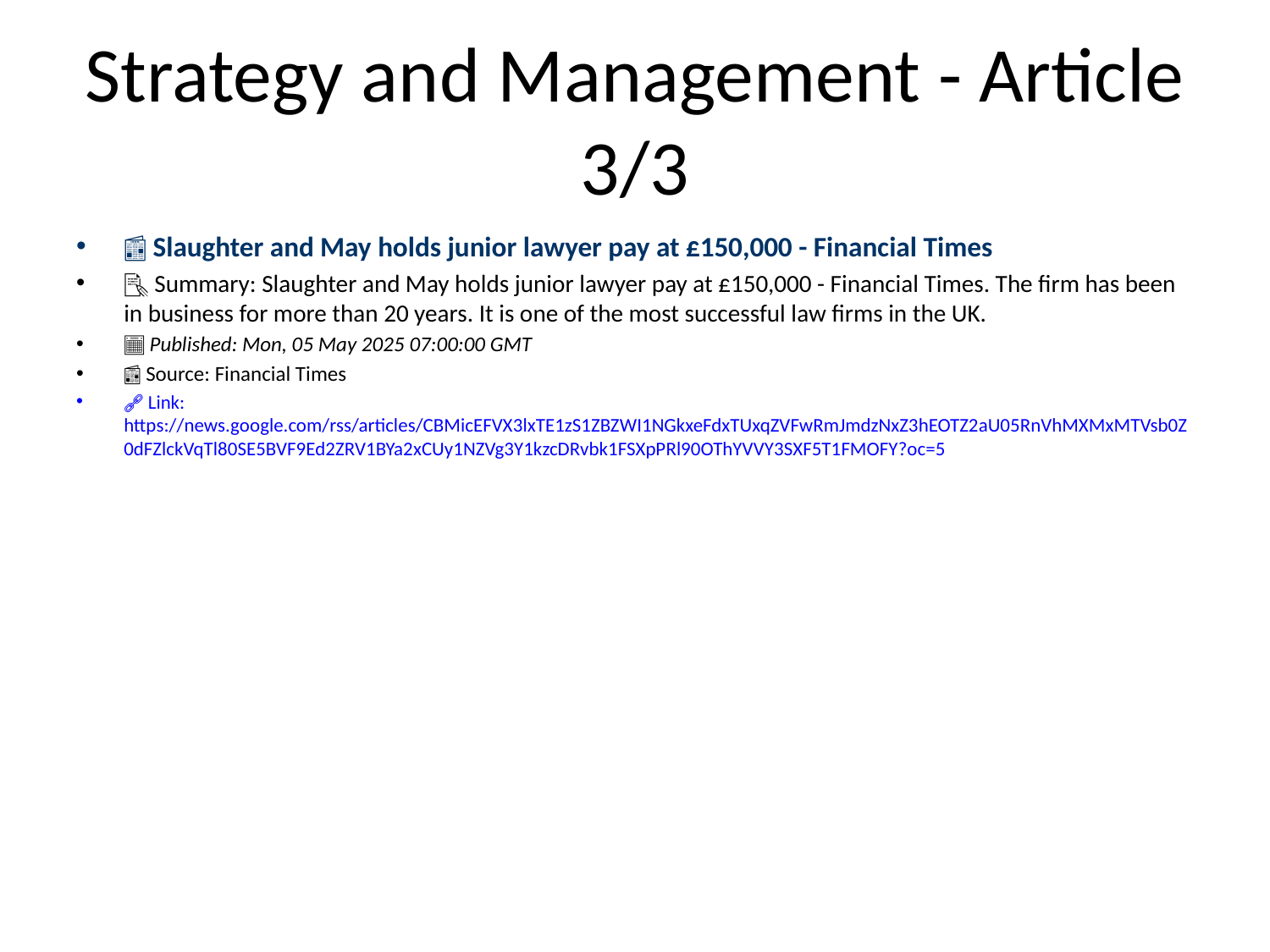

# Strategy and Management - Article 3/3
📰 Slaughter and May holds junior lawyer pay at £150,000 - Financial Times
📝 Summary: Slaughter and May holds junior lawyer pay at £150,000 - Financial Times. The firm has been in business for more than 20 years. It is one of the most successful law firms in the UK.
📅 Published: Mon, 05 May 2025 07:00:00 GMT
📰 Source: Financial Times
🔗 Link: https://news.google.com/rss/articles/CBMicEFVX3lxTE1zS1ZBZWI1NGkxeFdxTUxqZVFwRmJmdzNxZ3hEOTZ2aU05RnVhMXMxMTVsb0Z0dFZlckVqTl80SE5BVF9Ed2ZRV1BYa2xCUy1NZVg3Y1kzcDRvbk1FSXpPRl90OThYVVY3SXF5T1FMOFY?oc=5